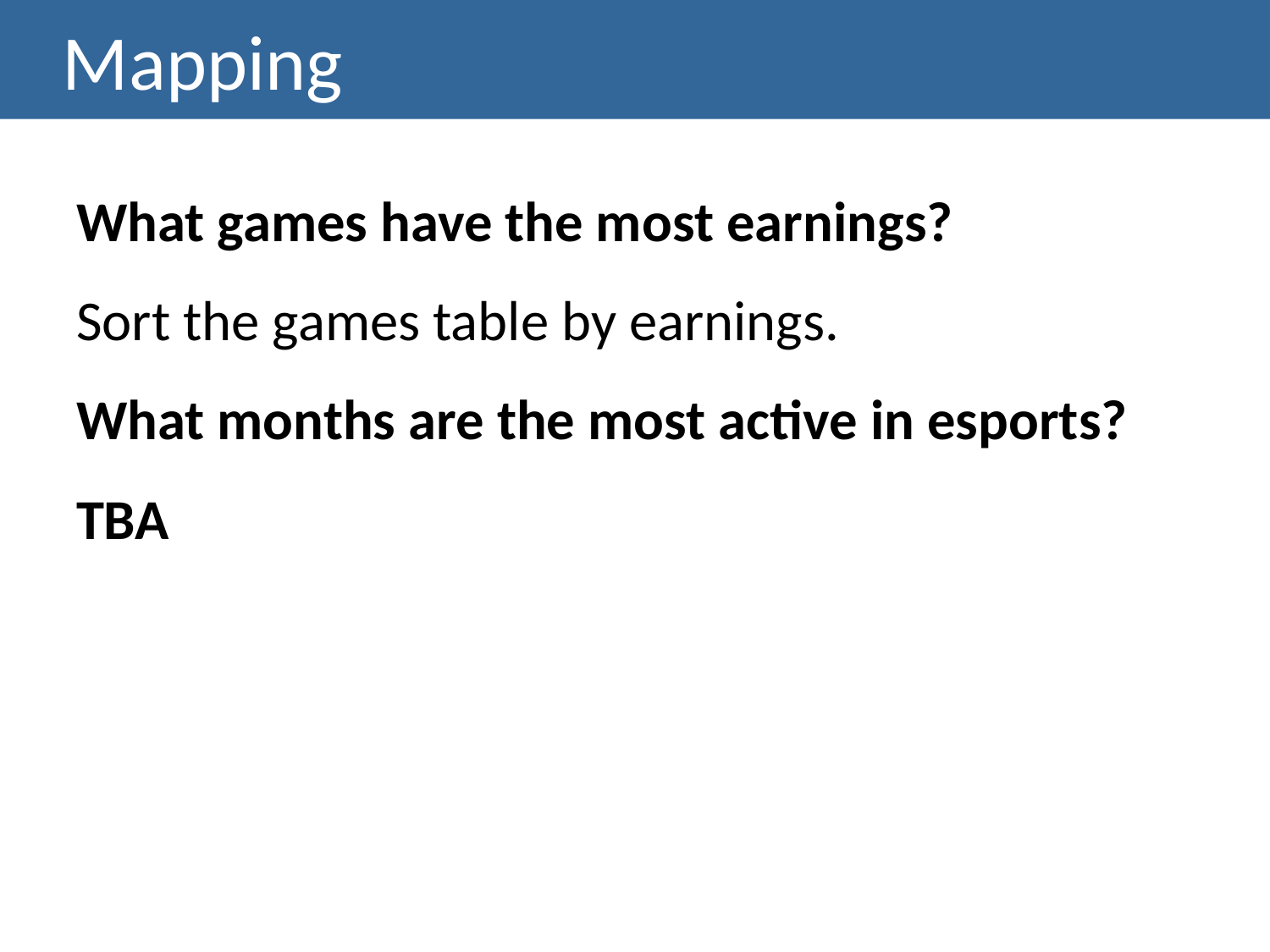

# Mapping
What games have the most earnings?
Sort the games table by earnings.
What months are the most active in esports?
TBA